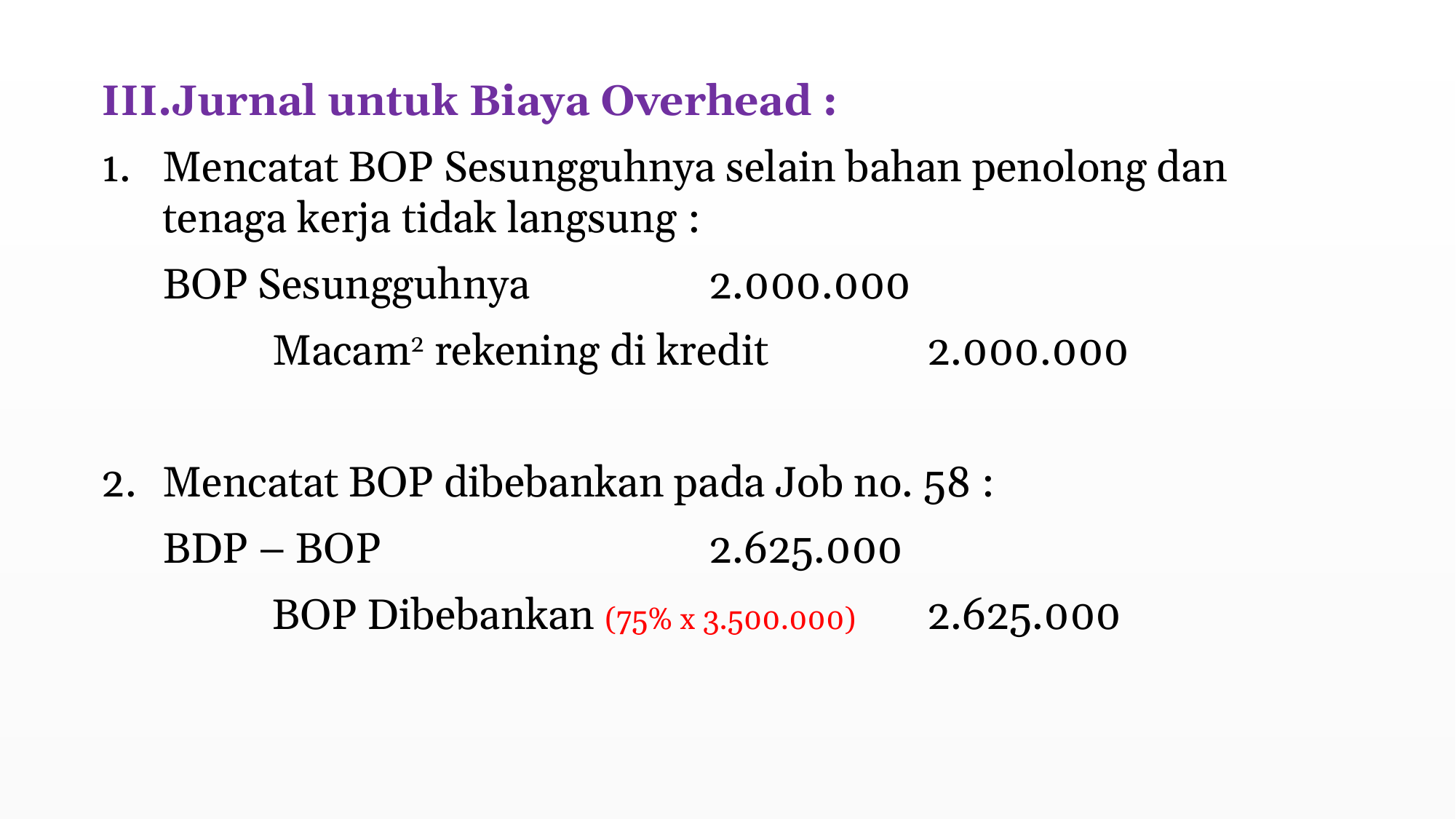

Jurnal untuk Biaya Overhead :
Mencatat BOP Sesungguhnya selain bahan penolong dan tenaga kerja tidak langsung :
BOP Sesungguhnya		2.000.000
	Macam2 rekening di kredit		2.000.000

Mencatat BOP dibebankan pada Job no. 58 :
BDP – BOP 			2.625.000
	BOP Dibebankan (75% x 3.500.000)	2.625.000